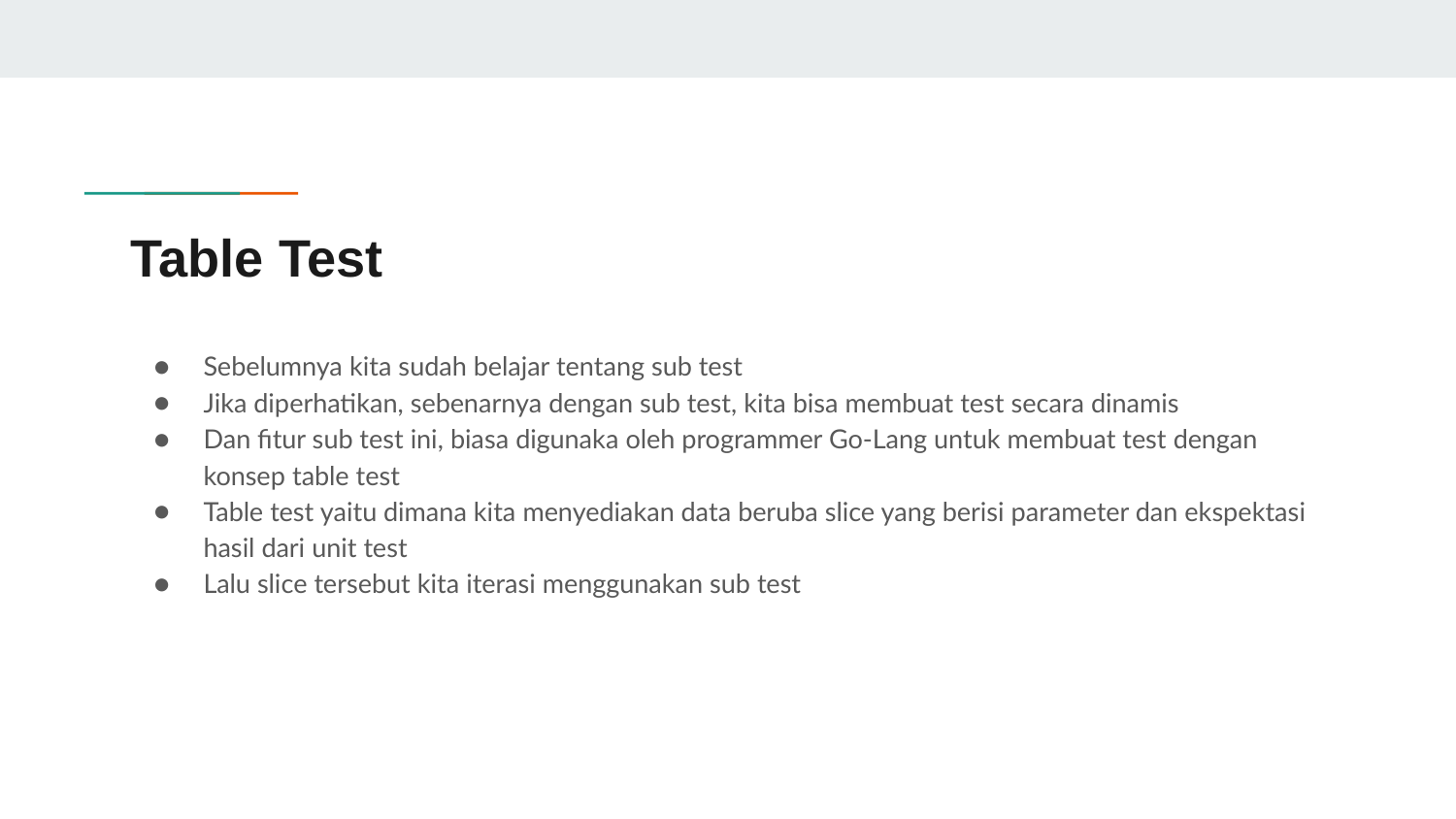

# Table Test
Sebelumnya kita sudah belajar tentang sub test
Jika diperhatikan, sebenarnya dengan sub test, kita bisa membuat test secara dinamis
Dan fitur sub test ini, biasa digunaka oleh programmer Go-Lang untuk membuat test dengan konsep table test
Table test yaitu dimana kita menyediakan data beruba slice yang berisi parameter dan ekspektasi hasil dari unit test
Lalu slice tersebut kita iterasi menggunakan sub test